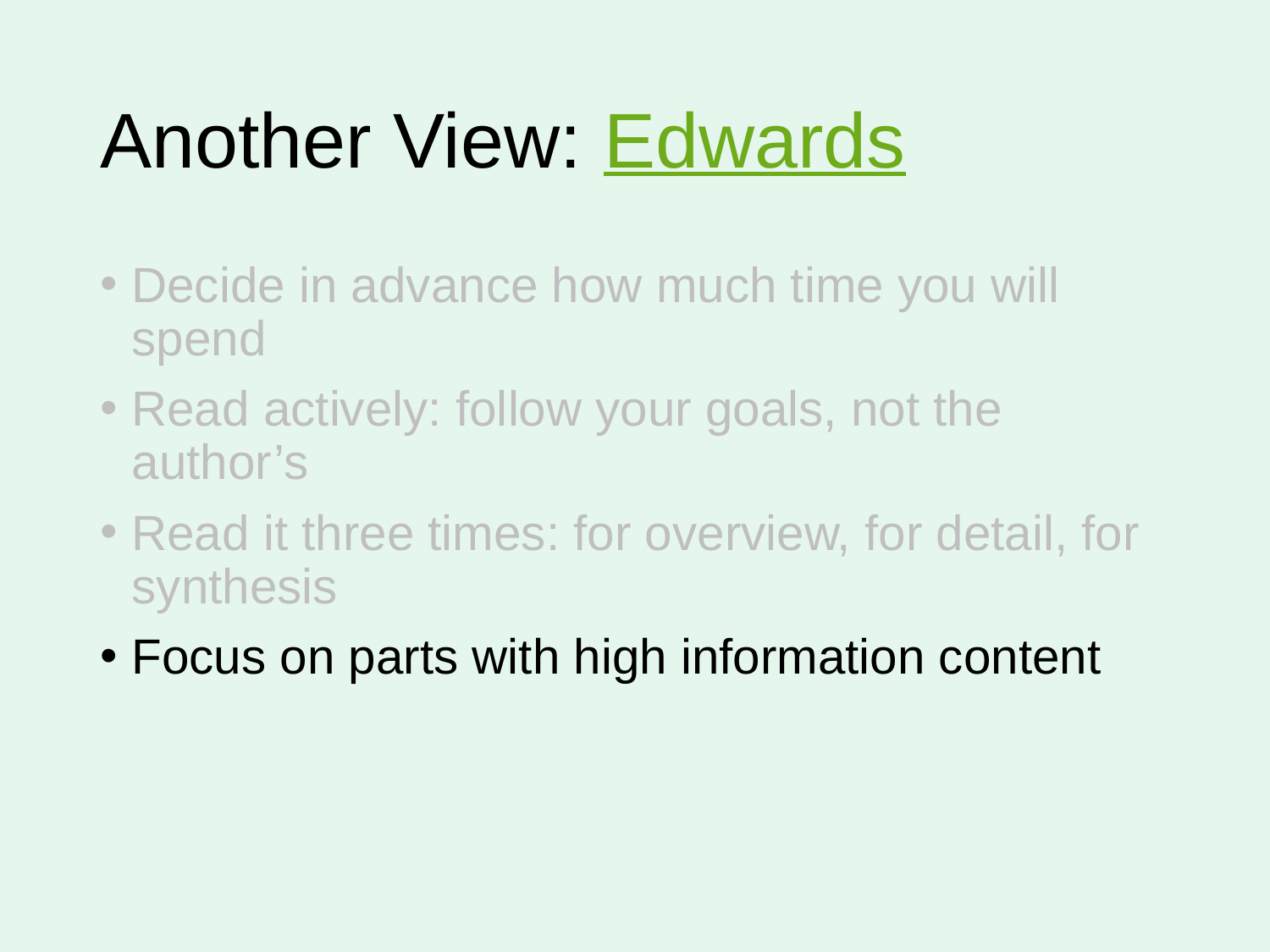

# Another View: Edwards
Decide in advance how much time you will spend
Read actively: follow your goals, not the author’s
Read it three times: for overview, for detail, for synthesis
Focus on parts with high information content